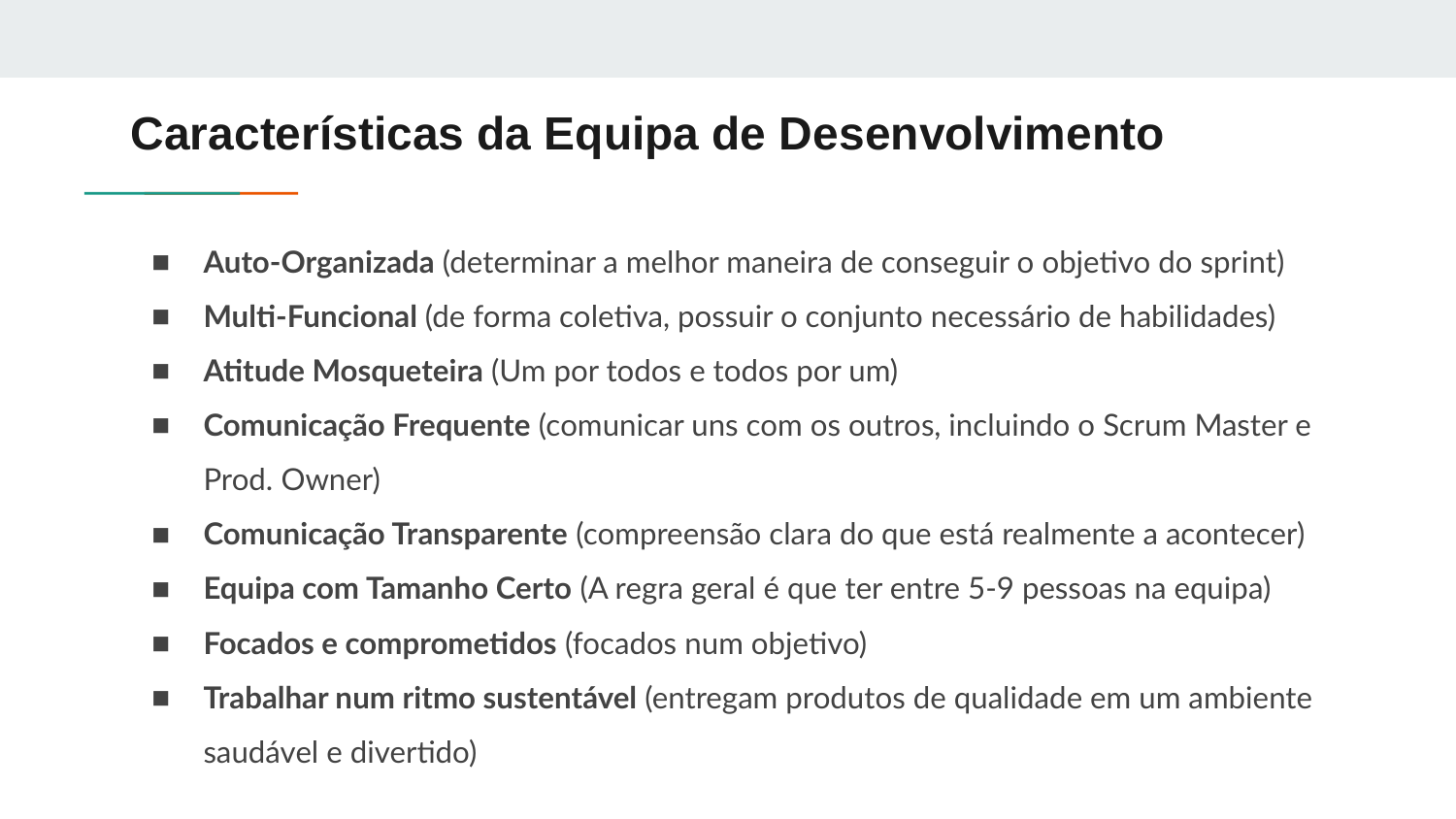

# Características da Equipa de Desenvolvimento
Auto-Organizada (determinar a melhor maneira de conseguir o objetivo do sprint)
Multi-Funcional (de forma coletiva, possuir o conjunto necessário de habilidades)
Atitude Mosqueteira (Um por todos e todos por um)
Comunicação Frequente (comunicar uns com os outros, incluindo o Scrum Master e Prod. Owner)
Comunicação Transparente (compreensão clara do que está realmente a acontecer)
Equipa com Tamanho Certo (A regra geral é que ter entre 5-9 pessoas na equipa)
Focados e comprometidos (focados num objetivo)
Trabalhar num ritmo sustentável (entregam produtos de qualidade em um ambiente saudável e divertido)